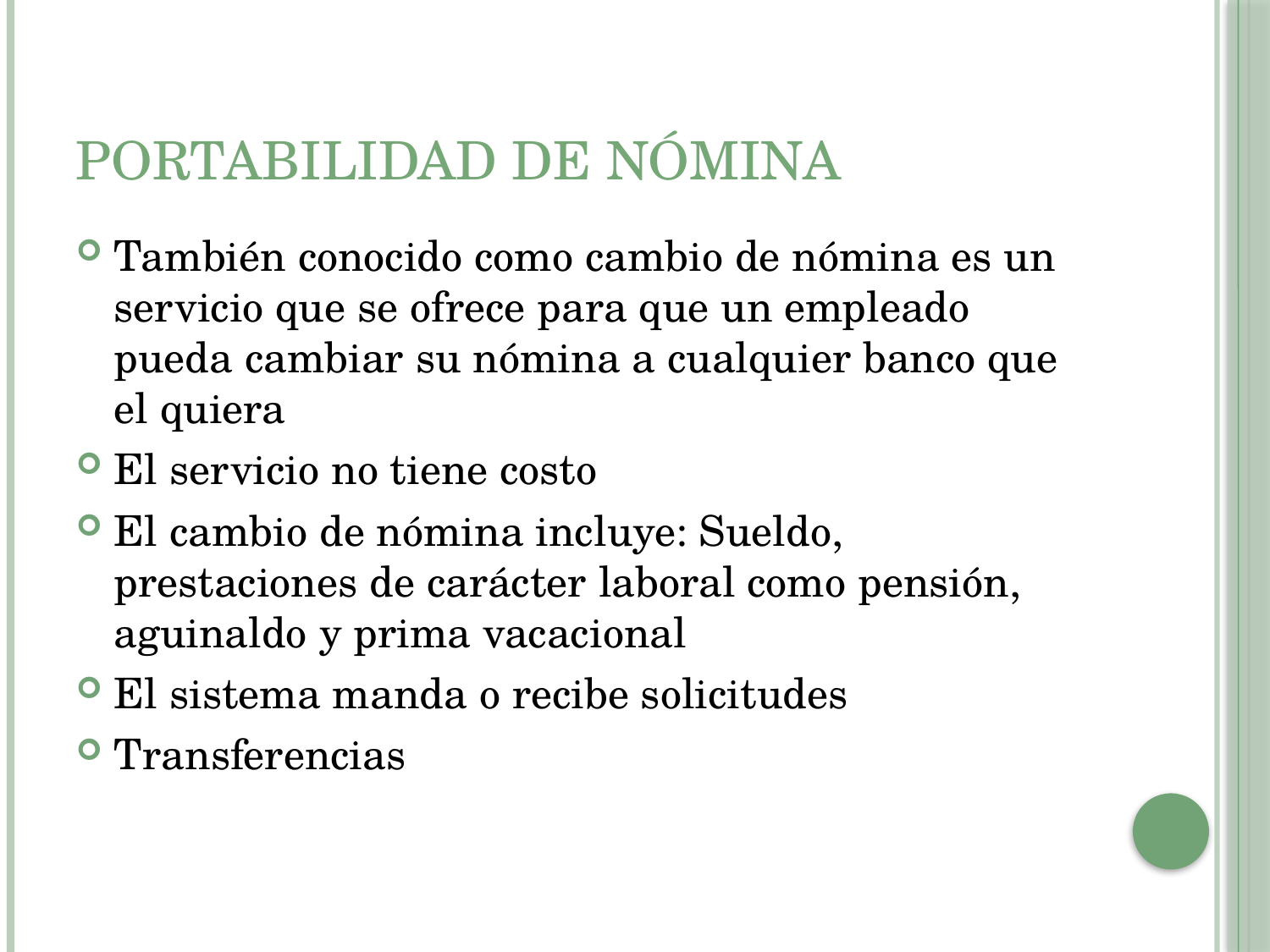

# Portabilidad de nómina
También conocido como cambio de nómina es un servicio que se ofrece para que un empleado pueda cambiar su nómina a cualquier banco que el quiera
El servicio no tiene costo
El cambio de nómina incluye: Sueldo, prestaciones de carácter laboral como pensión, aguinaldo y prima vacacional
El sistema manda o recibe solicitudes
Transferencias